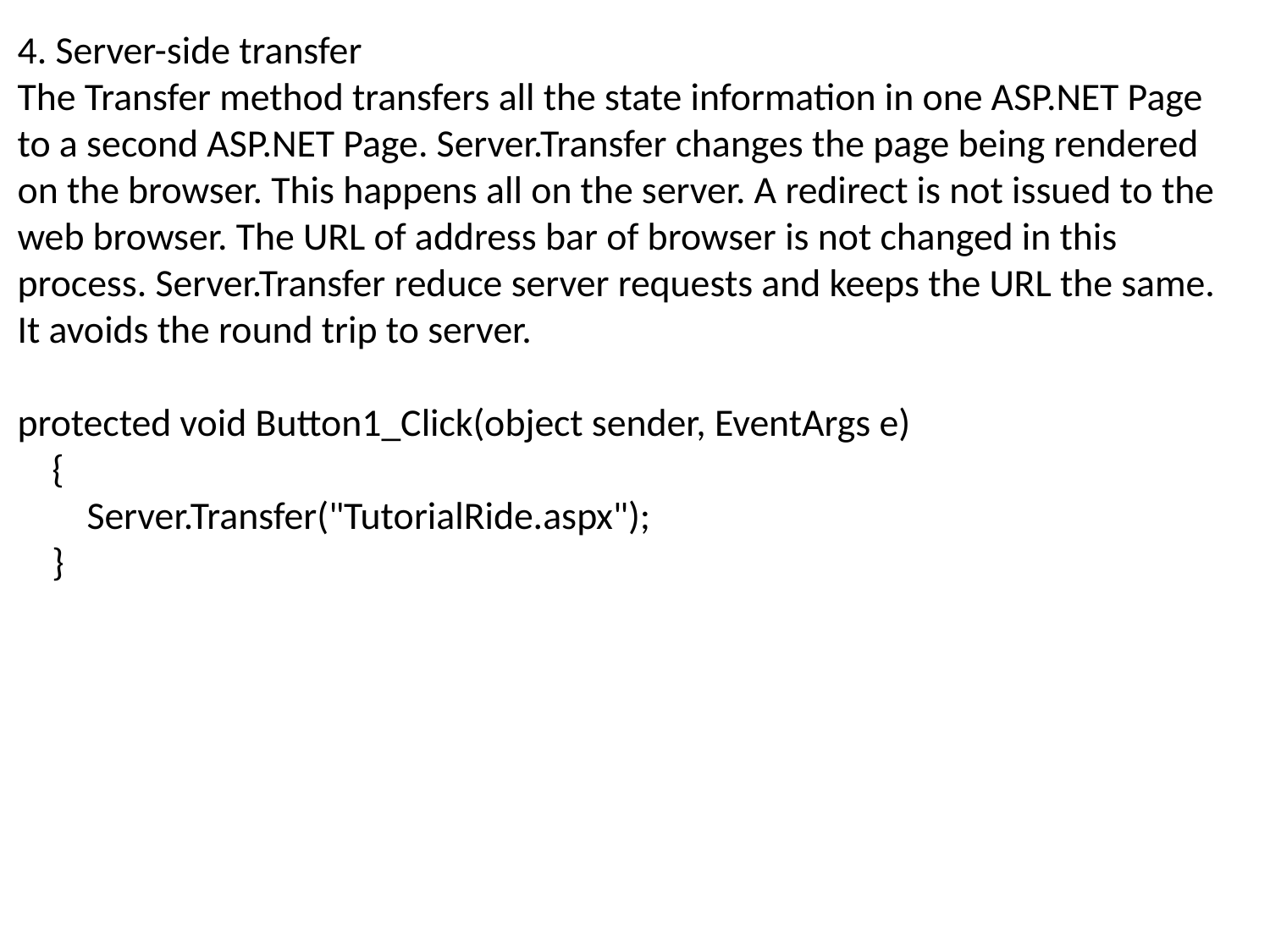

4. Server-side transfer
The Transfer method transfers all the state information in one ASP.NET Page to a second ASP.NET Page. Server.Transfer changes the page being rendered on the browser. This happens all on the server. A redirect is not issued to the web browser. The URL of address bar of browser is not changed in this process. Server.Transfer reduce server requests and keeps the URL the same. It avoids the round trip to server.
protected void Button1_Click(object sender, EventArgs e)
    {
        Server.Transfer("TutorialRide.aspx");
    }